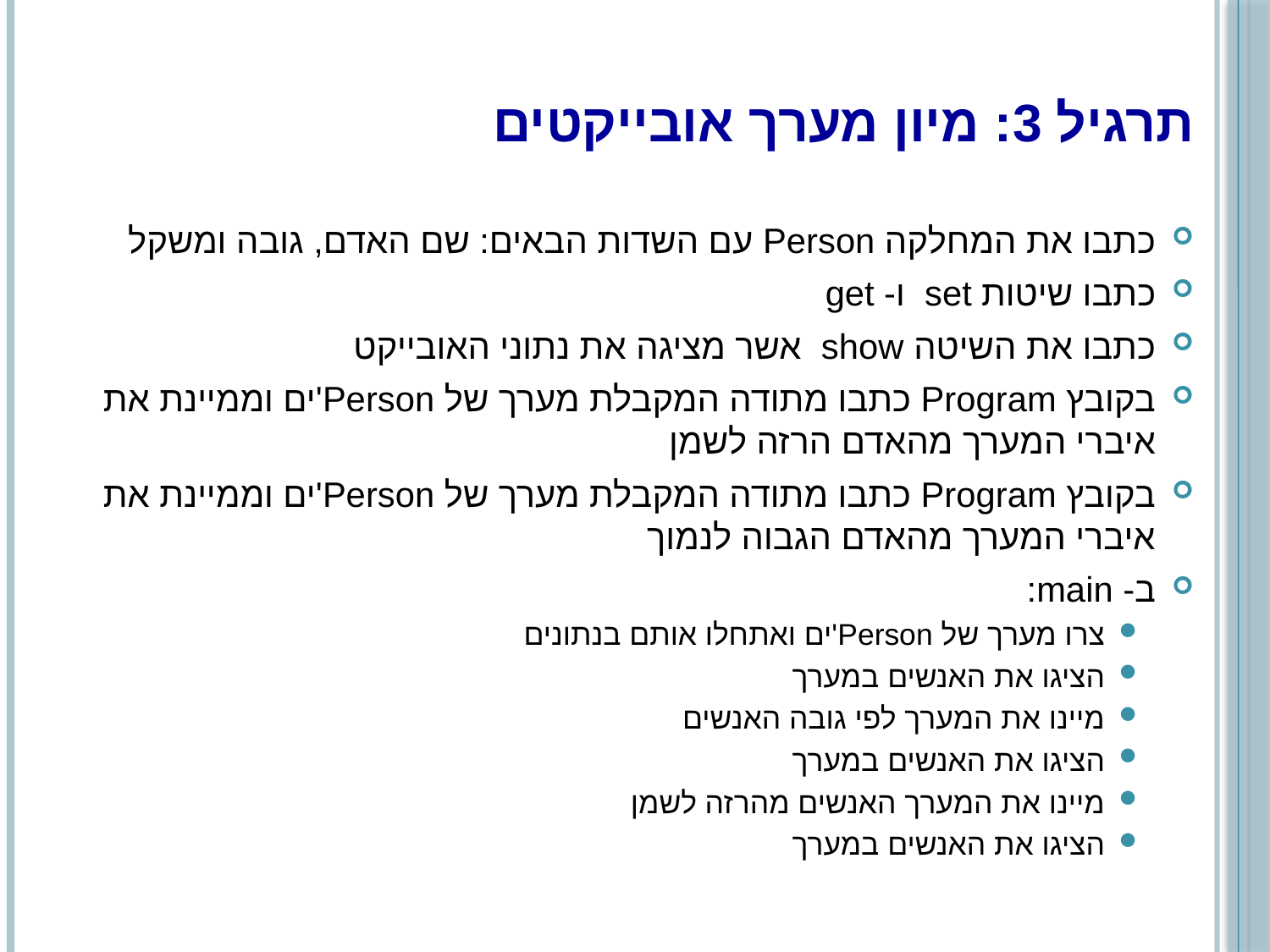

# תרגיל 3: מיון מערך אובייקטים
כתבו את המחלקה Person עם השדות הבאים: שם האדם, גובה ומשקל
כתבו שיטות set  ו- get
כתבו את השיטה show  אשר מציגה את נתוני האובייקט
בקובץ Program כתבו מתודה המקבלת מערך של Person'ים וממיינת את איברי המערך מהאדם הרזה לשמן
בקובץ Program כתבו מתודה המקבלת מערך של Person'ים וממיינת את איברי המערך מהאדם הגבוה לנמוך
ב- main:
צרו מערך של Person'ים ואתחלו אותם בנתונים
הציגו את האנשים במערך
מיינו את המערך לפי גובה האנשים
הציגו את האנשים במערך
מיינו את המערך האנשים מהרזה לשמן
הציגו את האנשים במערך